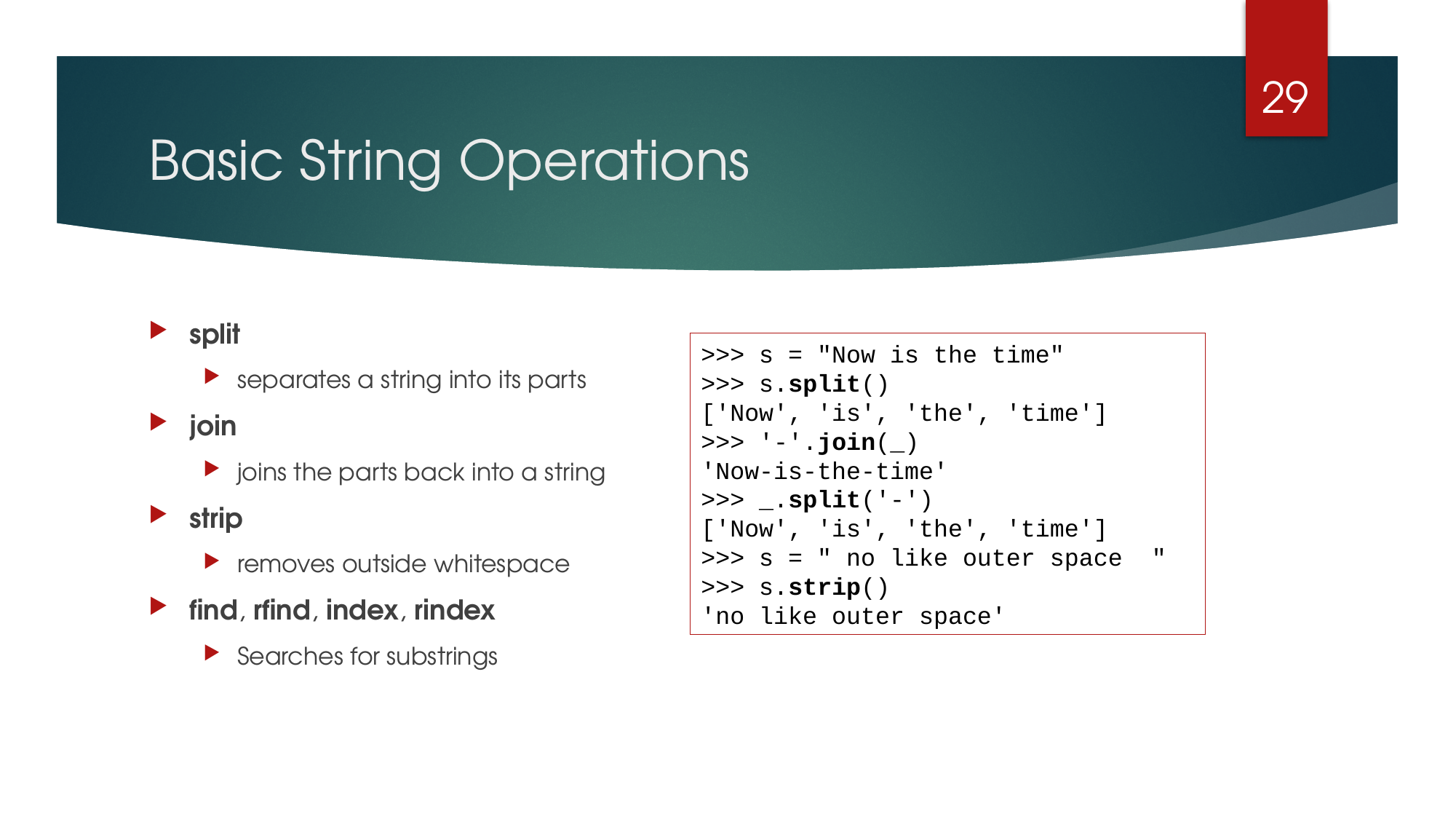

29
# Basic String Operations
split
separates a string into its parts
join
joins the parts back into a string
strip
removes outside whitespace
find, rfind, index, rindex
Searches for substrings
>>> s = "Now is the time"
>>> s.split()
['Now', 'is', 'the', 'time']
>>> '-'.join(_)
'Now-is-the-time'
>>> _.split('-')
['Now', 'is', 'the', 'time']
>>> s = " no like outer space  "
>>> s.strip()
'no like outer space'